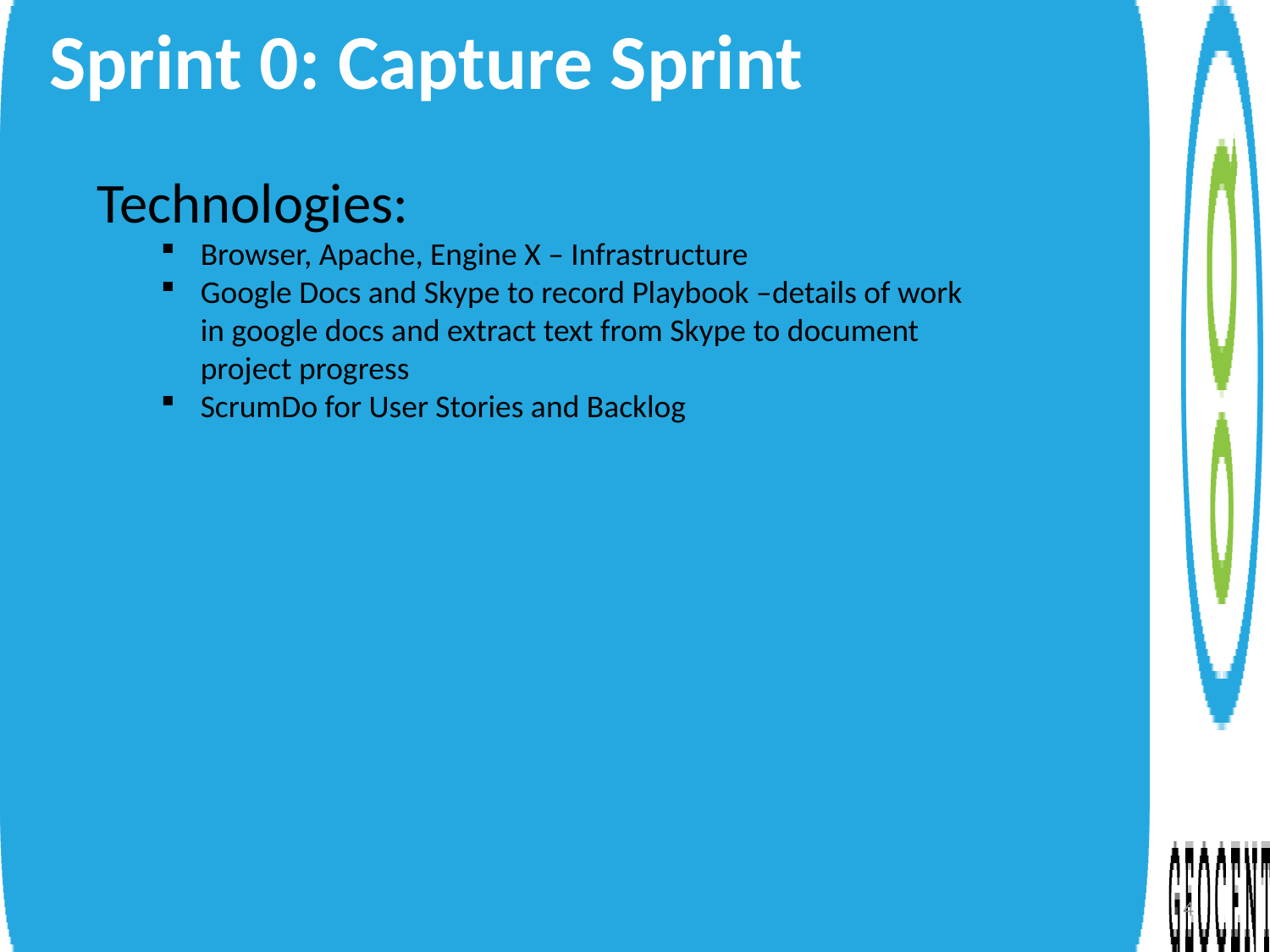

Sprint 0: Capture Sprint
Technologies:
Browser, Apache, Engine X – Infrastructure
Google Docs and Skype to record Playbook –details of work in google docs and extract text from Skype to document project progress
ScrumDo for User Stories and Backlog
4